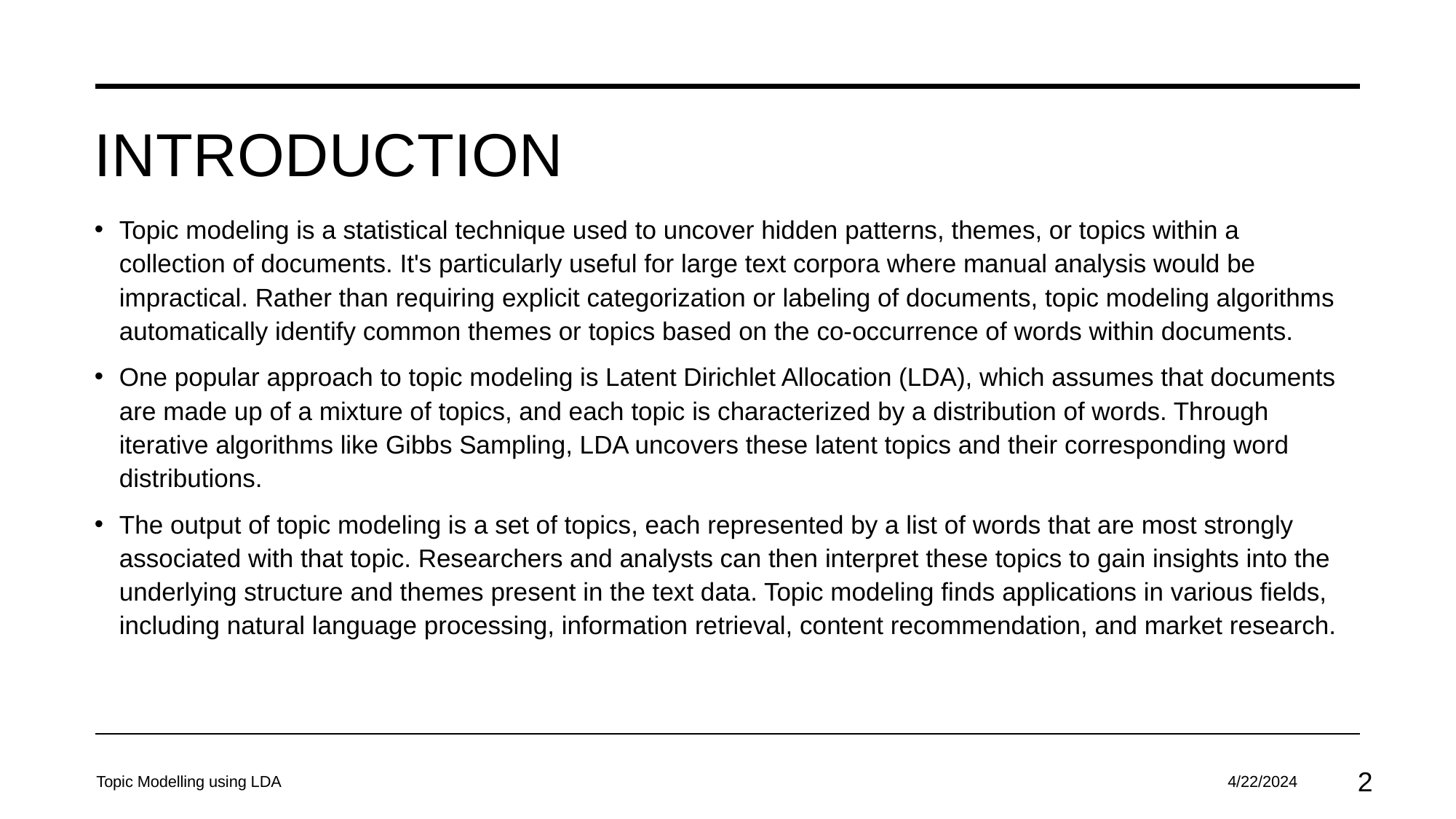

# Introduction
Topic modeling is a statistical technique used to uncover hidden patterns, themes, or topics within a collection of documents. It's particularly useful for large text corpora where manual analysis would be impractical. Rather than requiring explicit categorization or labeling of documents, topic modeling algorithms automatically identify common themes or topics based on the co-occurrence of words within documents.
One popular approach to topic modeling is Latent Dirichlet Allocation (LDA), which assumes that documents are made up of a mixture of topics, and each topic is characterized by a distribution of words. Through iterative algorithms like Gibbs Sampling, LDA uncovers these latent topics and their corresponding word distributions.
The output of topic modeling is a set of topics, each represented by a list of words that are most strongly associated with that topic. Researchers and analysts can then interpret these topics to gain insights into the underlying structure and themes present in the text data. Topic modeling finds applications in various fields, including natural language processing, information retrieval, content recommendation, and market research.
Topic Modelling using LDA
4/22/2024
2